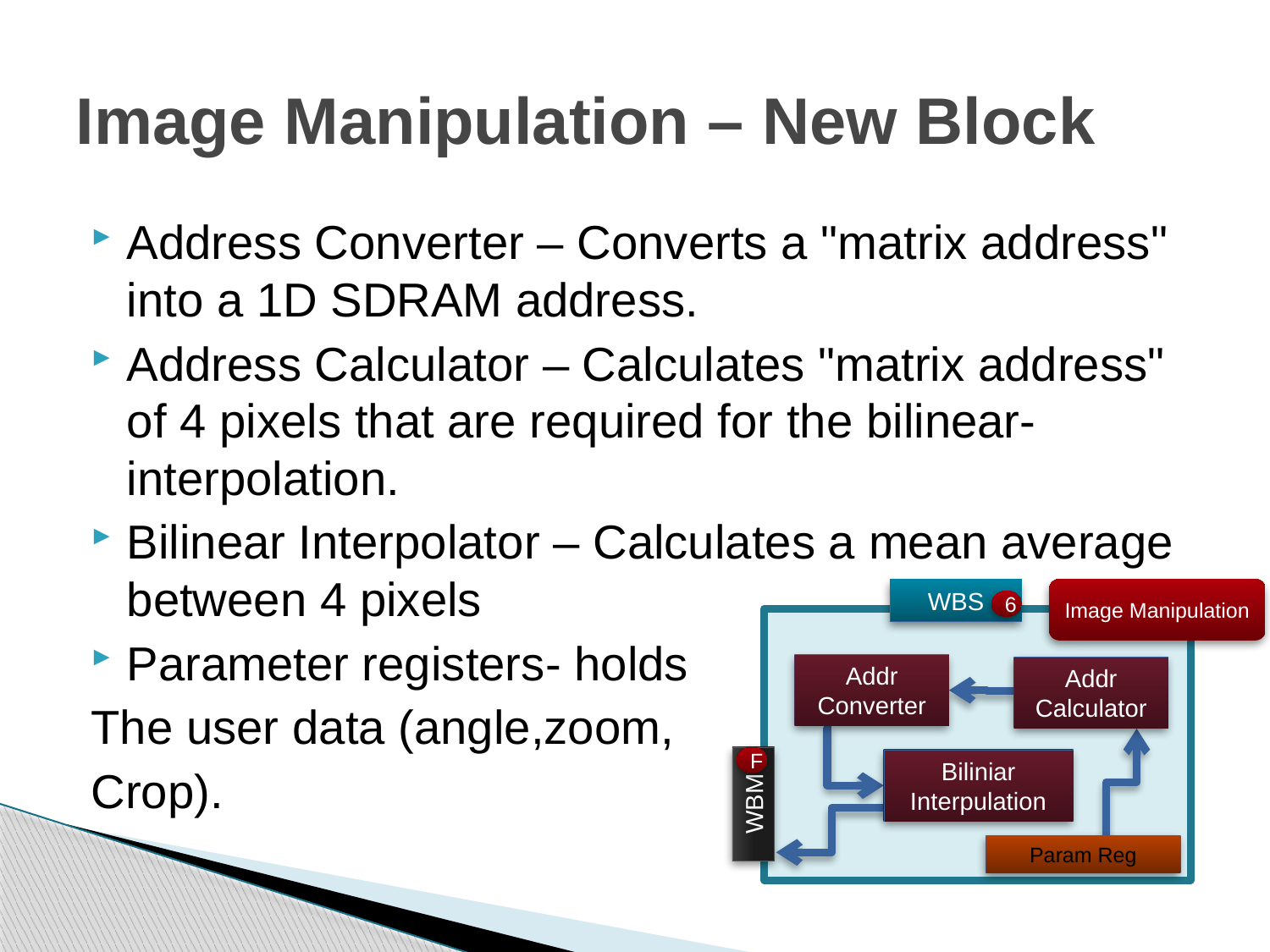

# Image Manipulation – New Block
Address Converter – Converts a "matrix address" into a 1D SDRAM address.
Address Calculator – Calculates "matrix address" of 4 pixels that are required for the bilinear-interpolation.
Bilinear Interpolator – Calculates a mean average between 4 pixels
Parameter registers- holds
The user data (angle,zoom,
Crop).
Image Manipulation
WBS
6

Addr Converter
Addr Calculator
F
Biliniar Interpulation
WBM
Param Reg